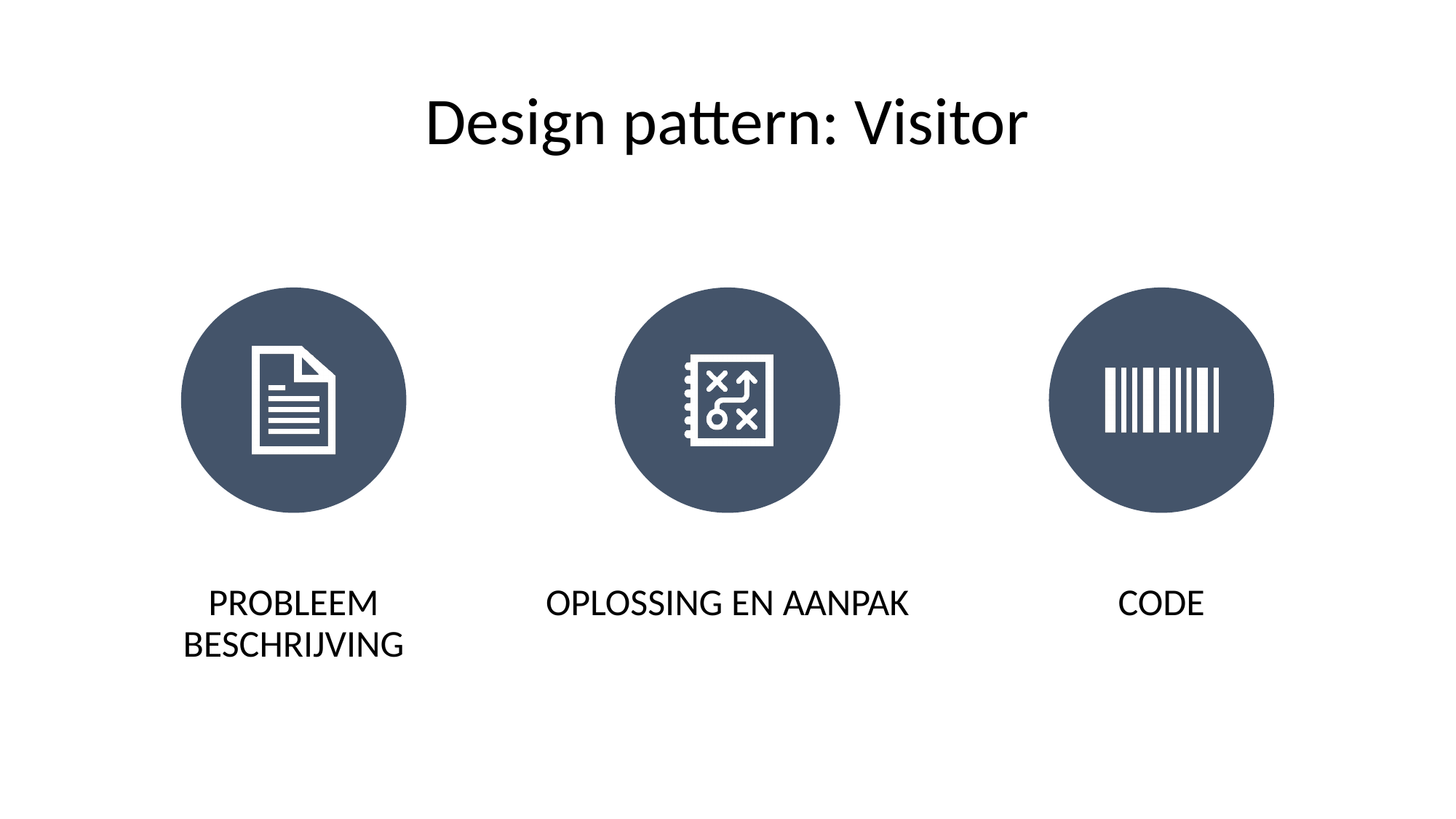

# Design pattern: Visitor
Probleem beschrijving
Oplossing en aanpak
Code